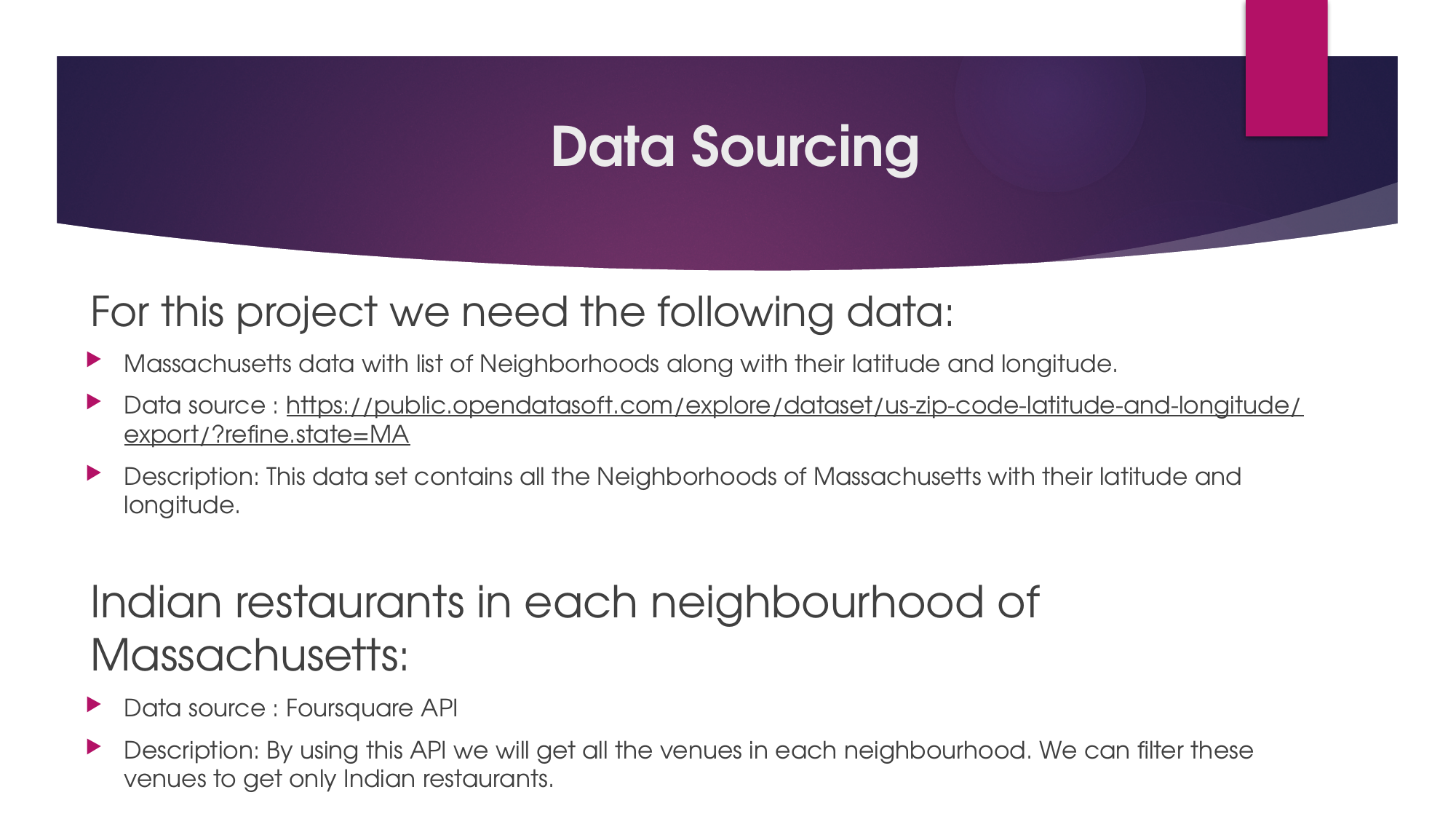

# Data Sourcing
For this project we need the following data:
Massachusetts data with list of Neighborhoods along with their latitude and longitude.
Data source : https://public.opendatasoft.com/explore/dataset/us-zip-code-latitude-and-longitude/export/?refine.state=MA
Description: This data set contains all the Neighborhoods of Massachusetts with their latitude and longitude.

Indian restaurants in each neighbourhood of Massachusetts:
Data source : Foursquare API
Description: By using this API we will get all the venues in each neighbourhood. We can filter these venues to get only Indian restaurants.